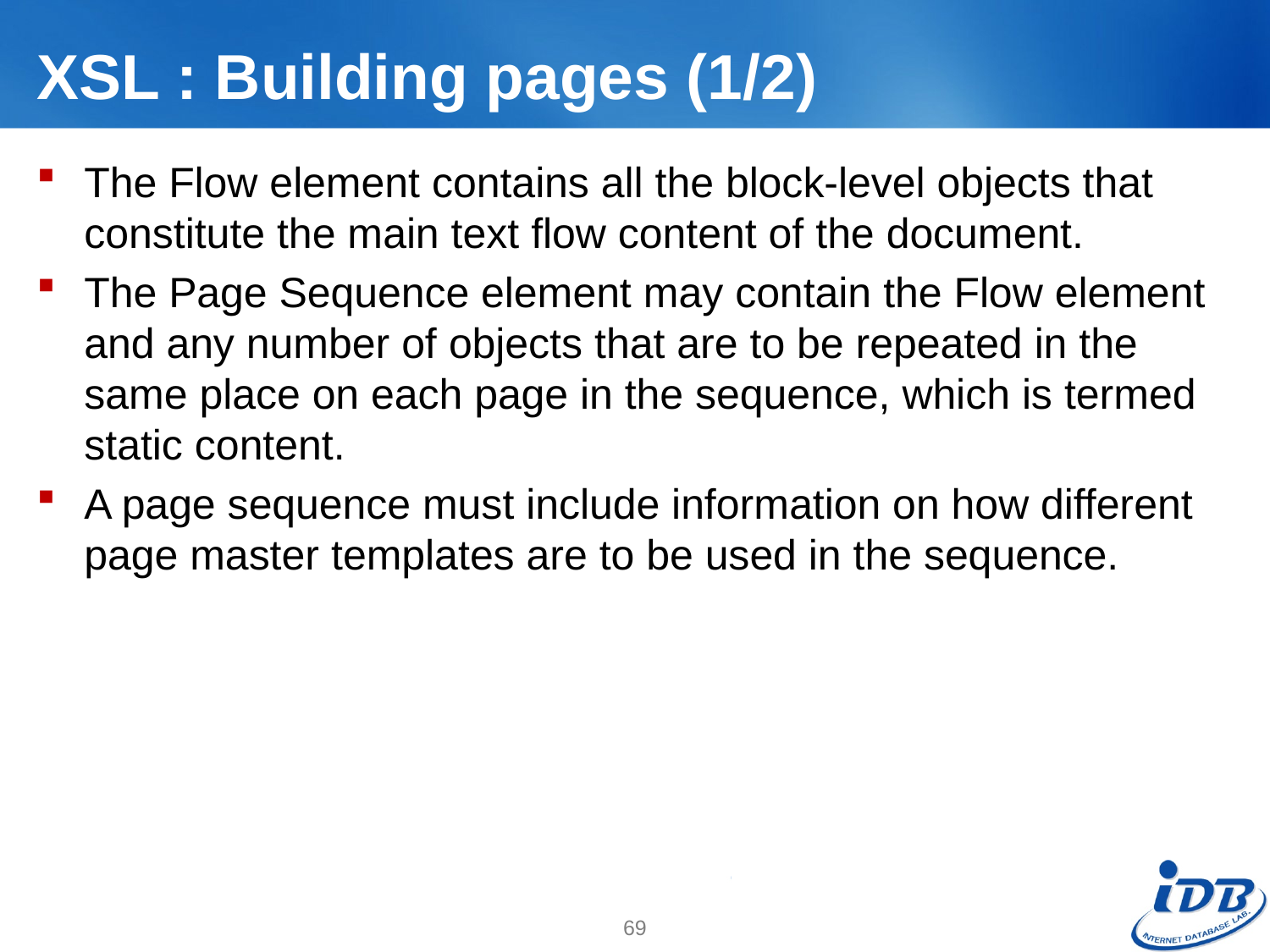

# XSL : Building pages (1/2)
The Flow element contains all the block-level objects that constitute the main text flow content of the document.
The Page Sequence element may contain the Flow element and any number of objects that are to be repeated in the same place on each page in the sequence, which is termed static content.
A page sequence must include information on how different page master templates are to be used in the sequence.
69